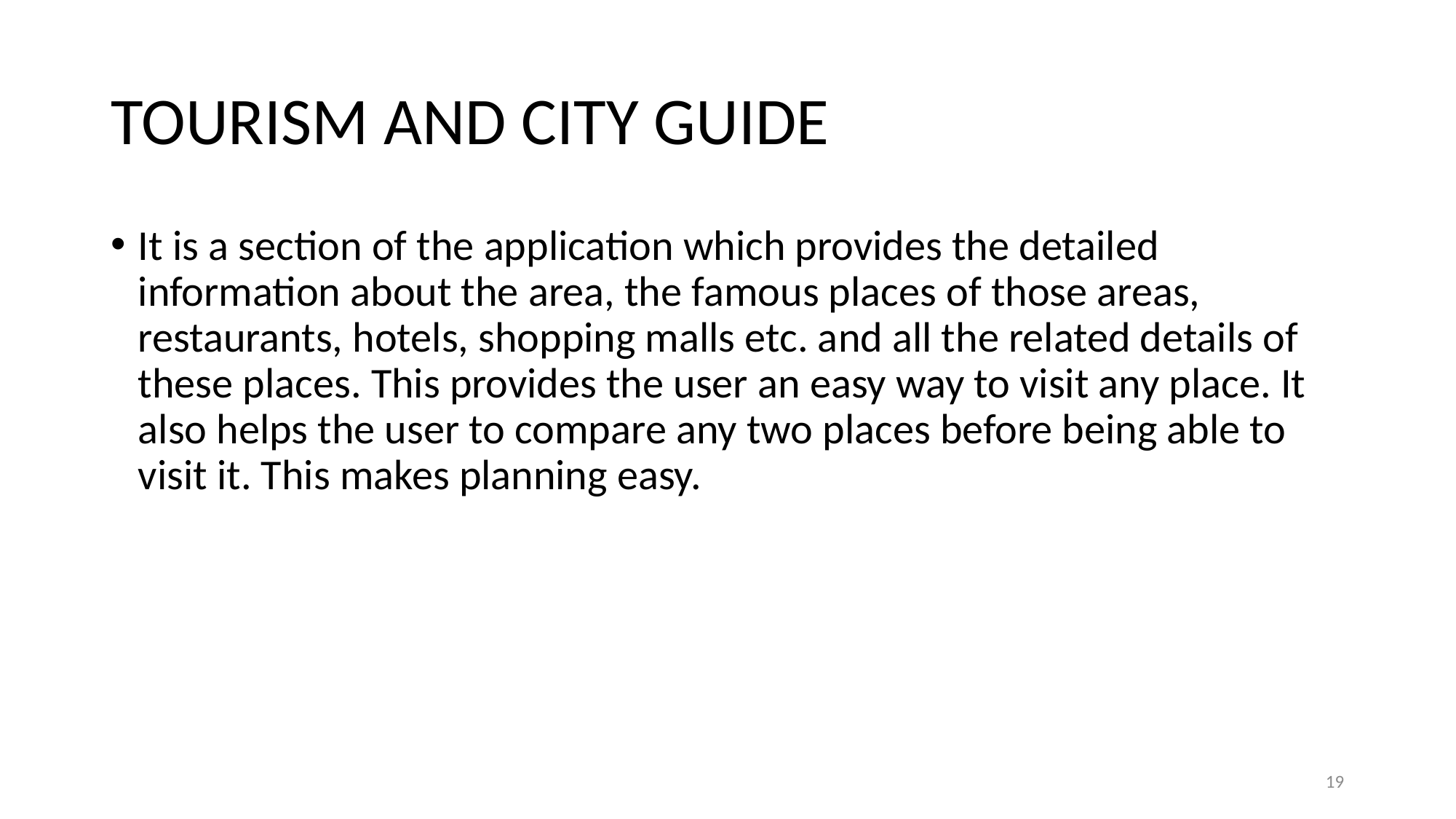

# TOURISM AND CITY GUIDE
It is a section of the application which provides the detailed information about the area, the famous places of those areas, restaurants, hotels, shopping malls etc. and all the related details of these places. This provides the user an easy way to visit any place. It also helps the user to compare any two places before being able to visit it. This makes planning easy.
19